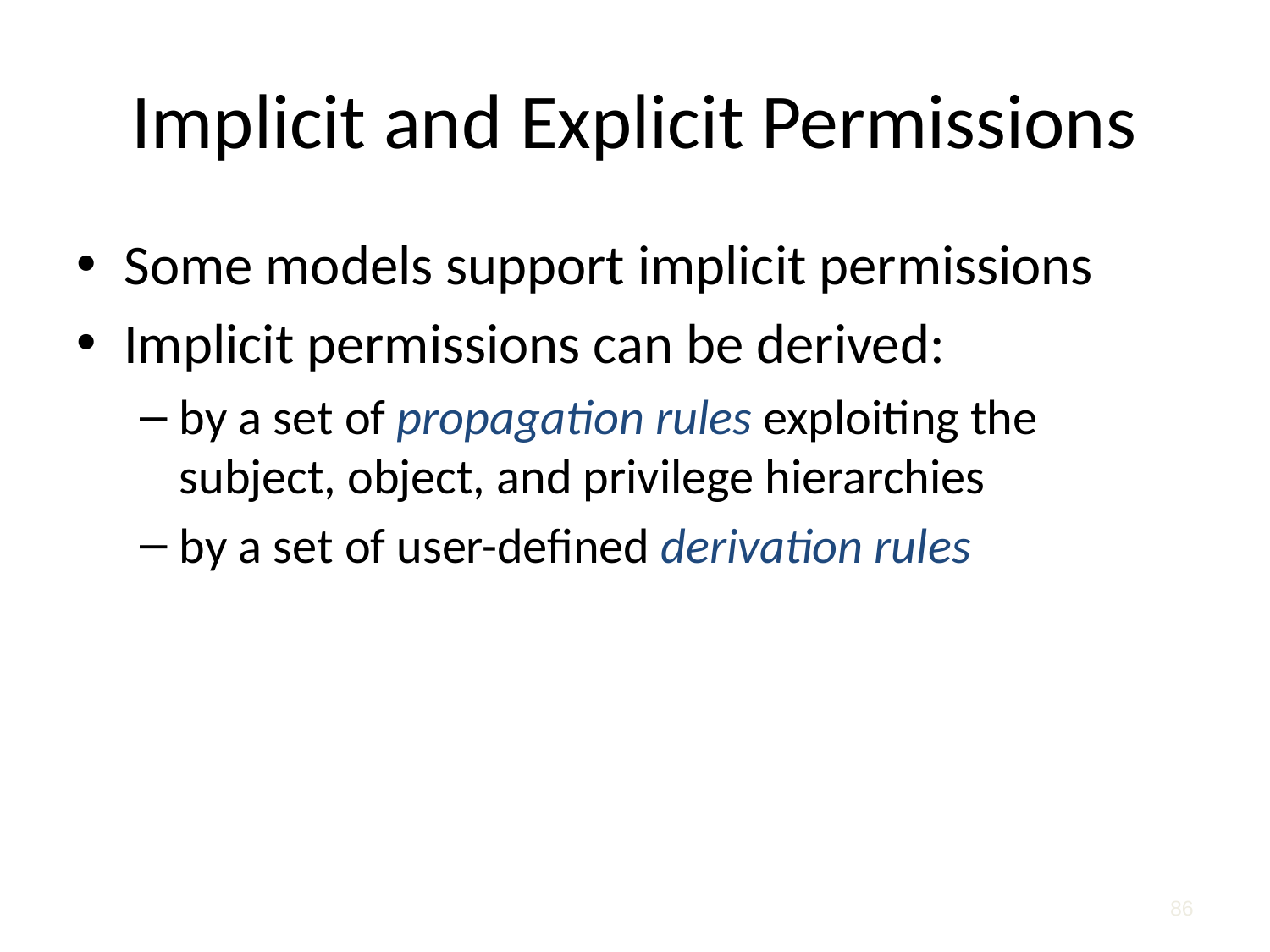

# Implicit and Explicit Permissions
Some models support implicit permissions
Implicit permissions can be derived:
by a set of propagation rules exploiting the subject, object, and privilege hierarchies
by a set of user-defined derivation rules

86